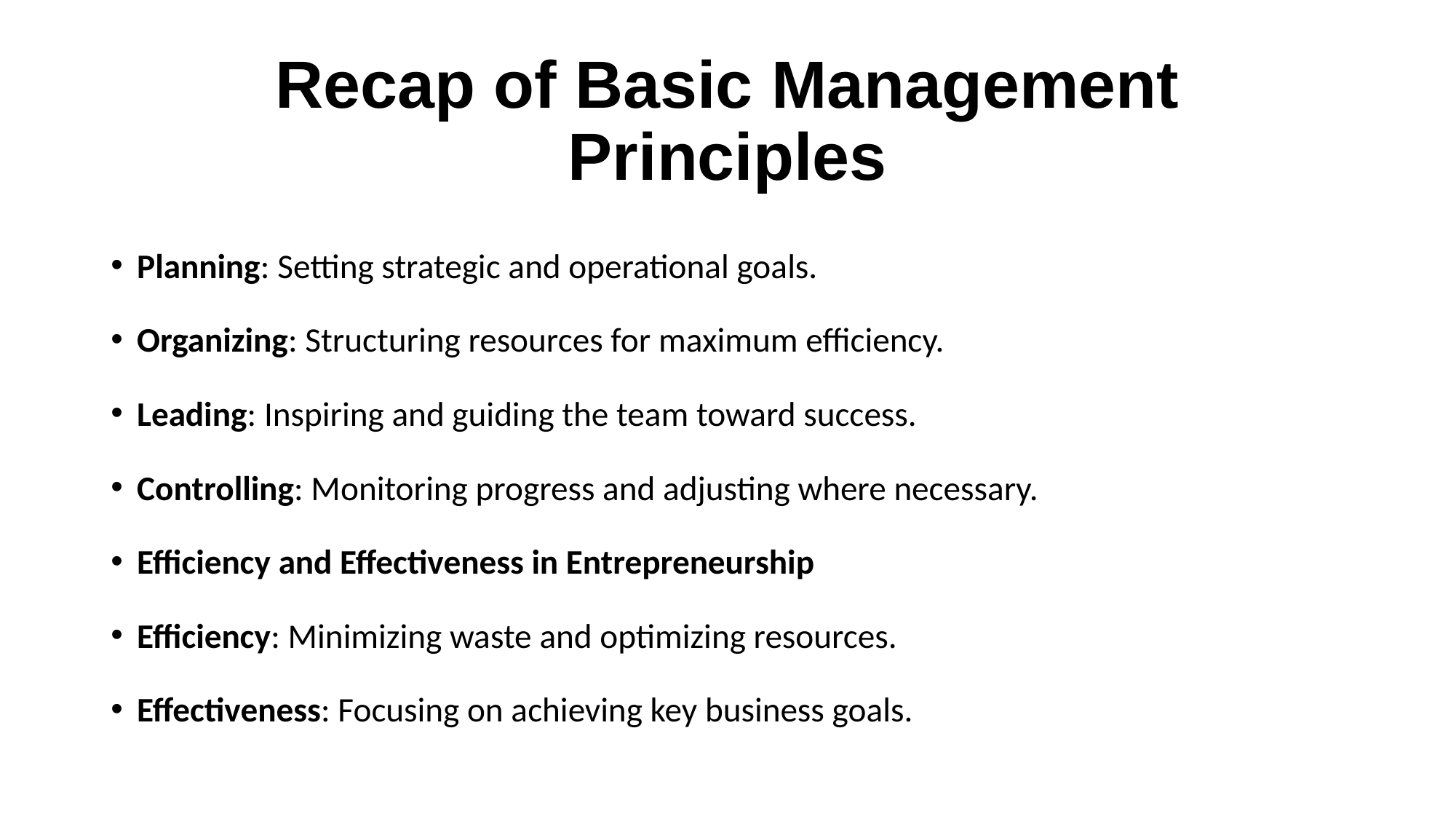

# Recap of Basic Management Principles
Planning: Setting strategic and operational goals.
Organizing: Structuring resources for maximum efficiency.
Leading: Inspiring and guiding the team toward success.
Controlling: Monitoring progress and adjusting where necessary.
Efficiency and Effectiveness in Entrepreneurship
Efficiency: Minimizing waste and optimizing resources.
Effectiveness: Focusing on achieving key business goals.